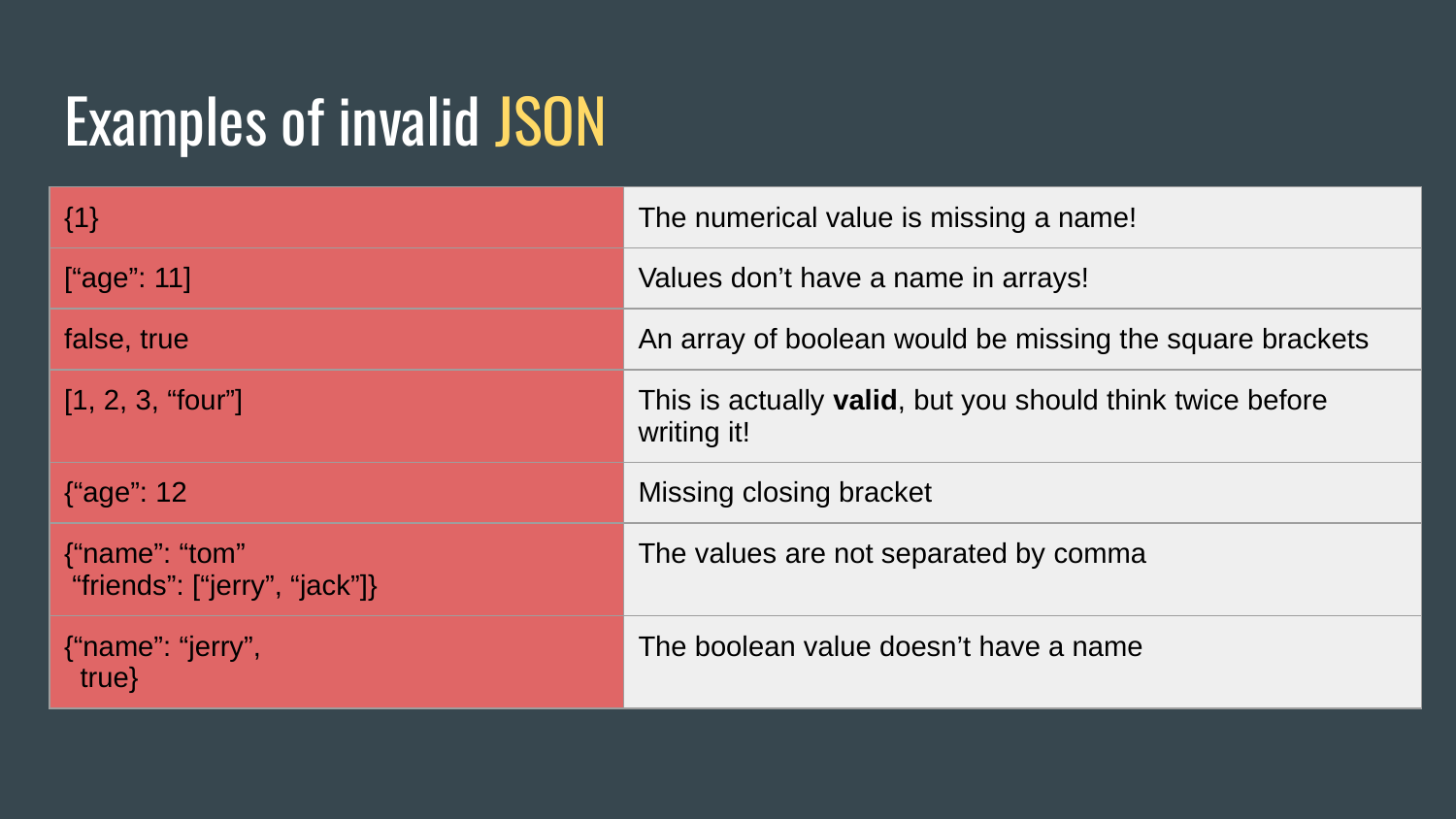

# Examples of invalid JSON
| {1} | The numerical value is missing a name! |
| --- | --- |
| [“age”: 11] | Values don’t have a name in arrays! |
| false, true | An array of boolean would be missing the square brackets |
| [1, 2, 3, “four”] | This is actually valid, but you should think twice before writing it! |
| {“age”: 12 | Missing closing bracket |
| {“name”: “tom” “friends”: [“jerry”, “jack”]} | The values are not separated by comma |
| {“name”: “jerry”, true} | The boolean value doesn’t have a name |